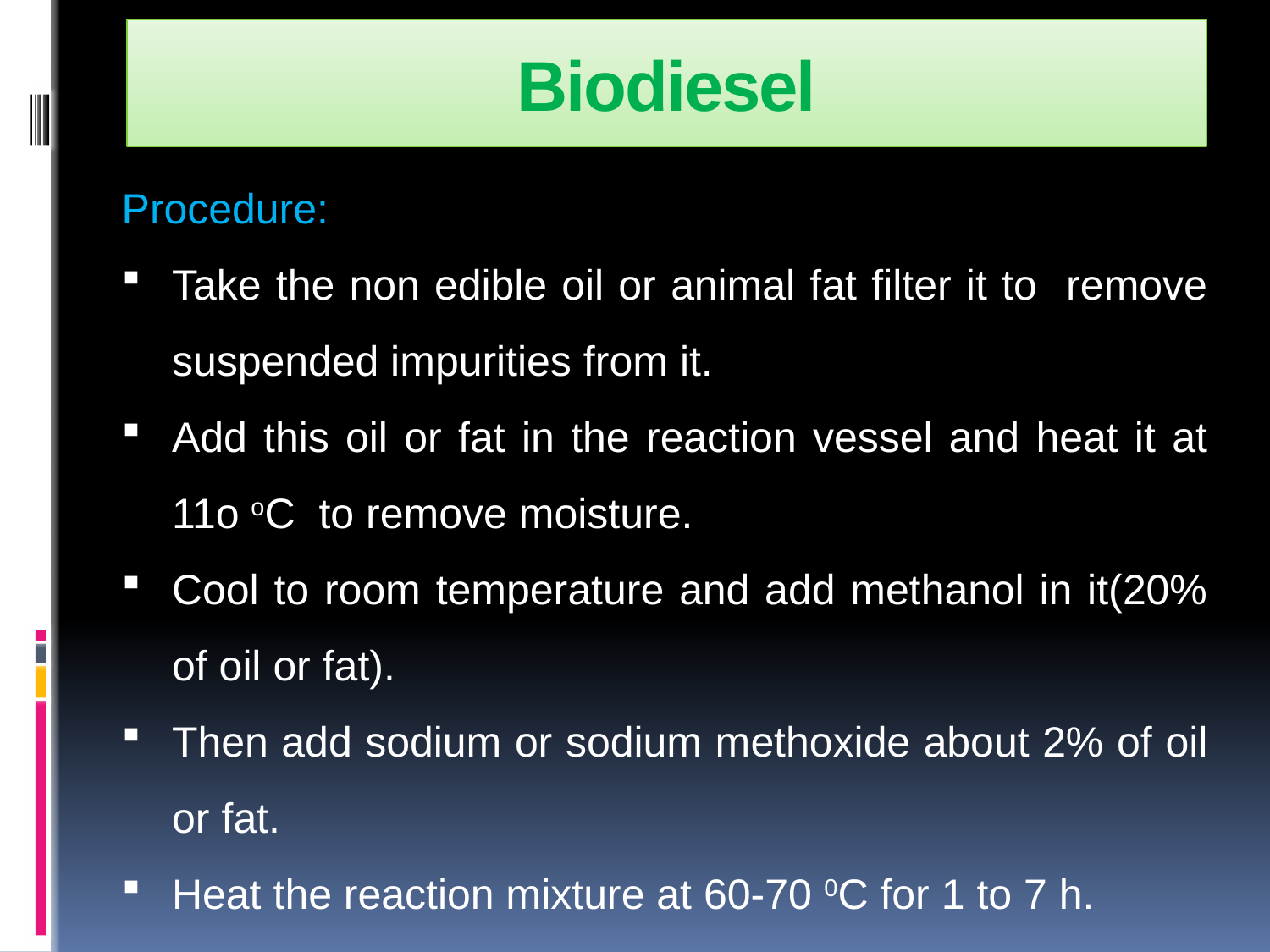

# Biodiesel
Procedure:
Take the non edible oil or animal fat filter it to  remove suspended impurities from it.
Add this oil or fat in the reaction vessel and heat it at 11o oC  to remove moisture.
Cool to room temperature and add methanol in it(20% of oil or fat).
Then add sodium or sodium methoxide about 2% of oil or fat.
Heat the reaction mixture at 60-70 0C for 1 to 7 h.